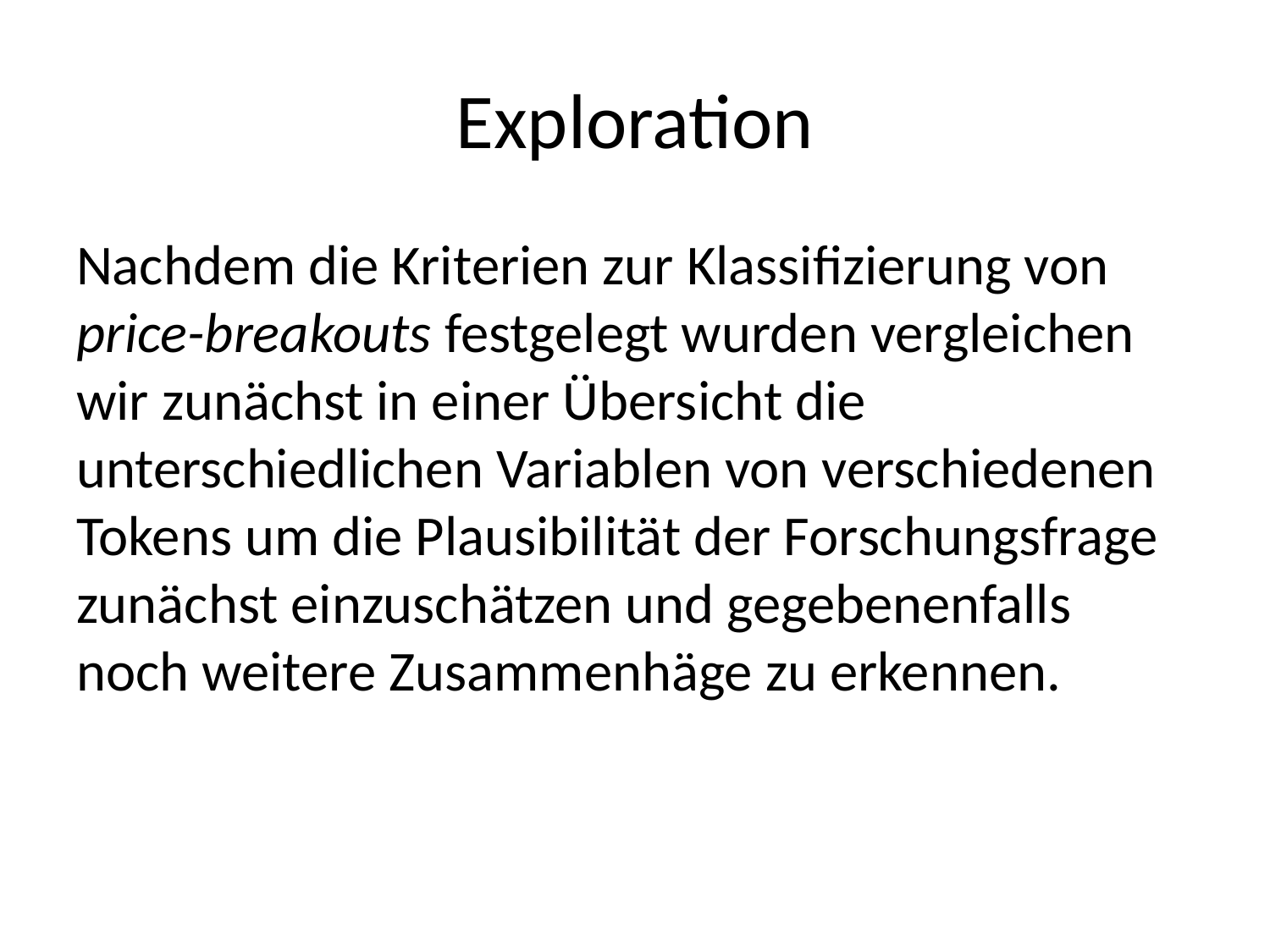

# Exploration
Nachdem die Kriterien zur Klassifizierung von price-breakouts festgelegt wurden vergleichen wir zunächst in einer Übersicht die unterschiedlichen Variablen von verschiedenen Tokens um die Plausibilität der Forschungsfrage zunächst einzuschätzen und gegebenenfalls noch weitere Zusammenhäge zu erkennen.